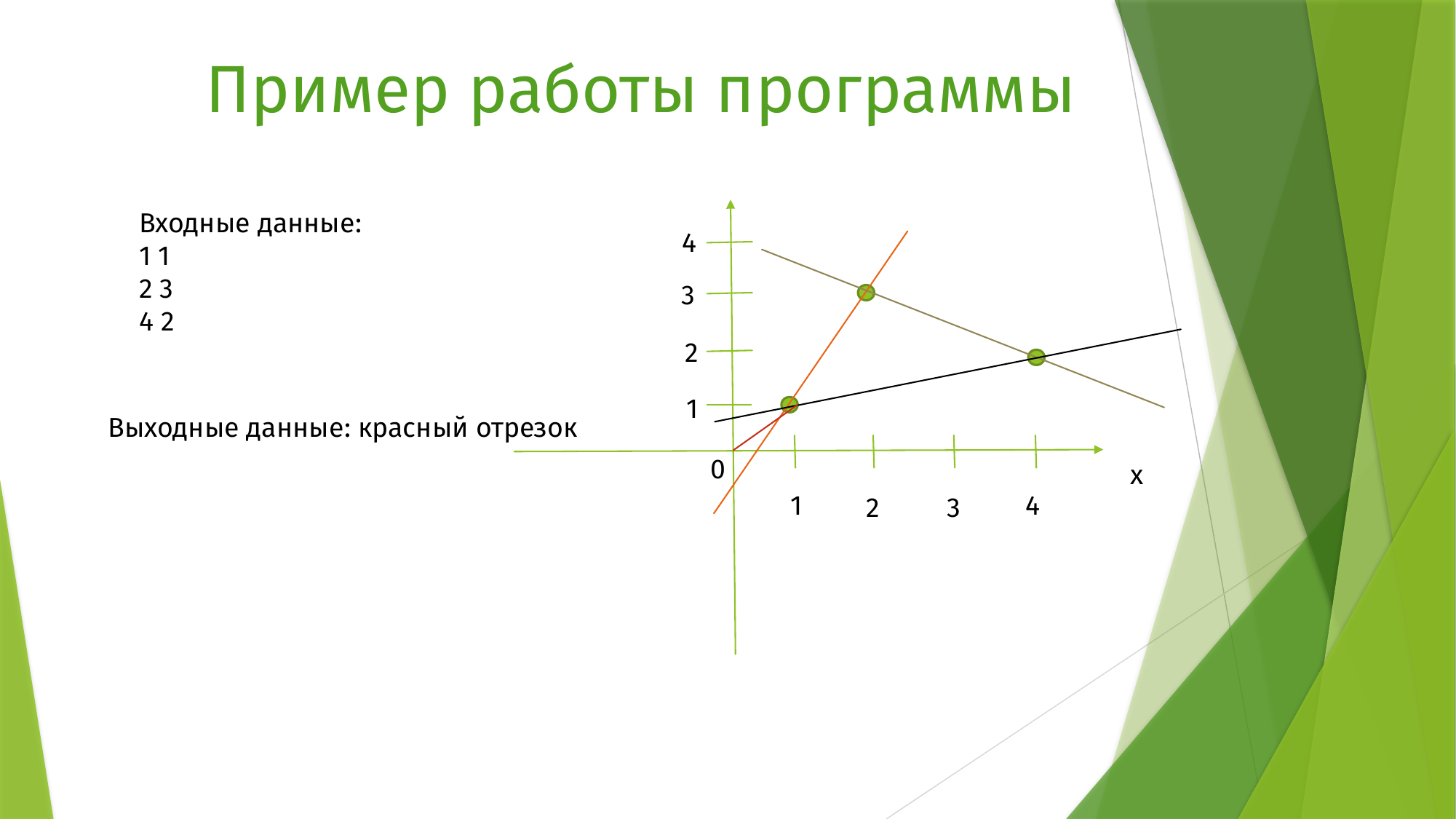

Пример работы программы
Входные данные:
1 1
2 3
4 2
4
3

2

1

Выходные данные: красный отрезок
0
x
1
4
2
3